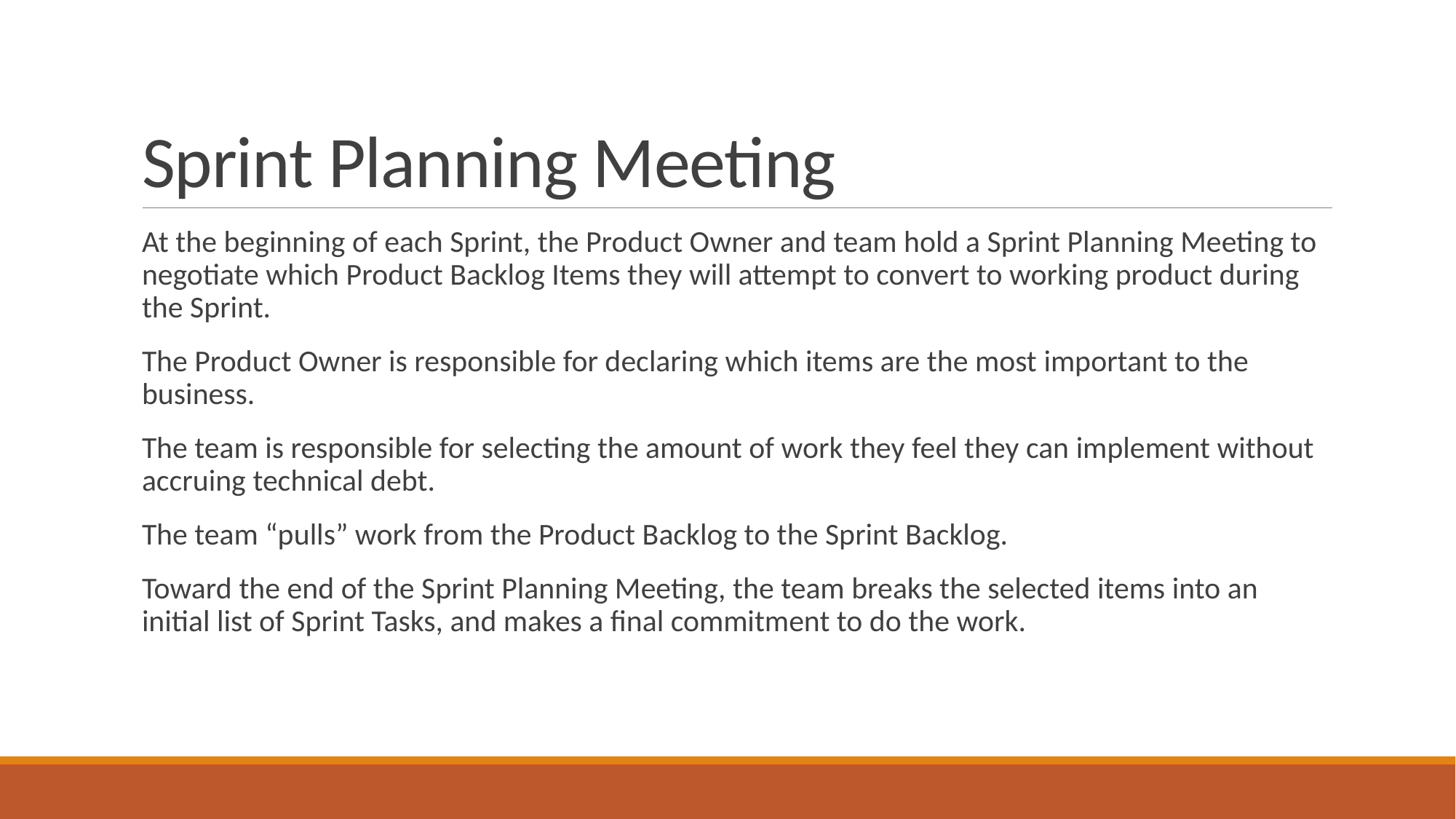

# Sprint Planning Meeting
At the beginning of each Sprint, the Product Owner and team hold a Sprint Planning Meeting to negotiate which Product Backlog Items they will attempt to convert to working product during the Sprint.
The Product Owner is responsible for declaring which items are the most important to the business.
The team is responsible for selecting the amount of work they feel they can implement without accruing technical debt.
The team “pulls” work from the Product Backlog to the Sprint Backlog.
Toward the end of the Sprint Planning Meeting, the team breaks the selected items into an initial list of Sprint Tasks, and makes a final commitment to do the work.